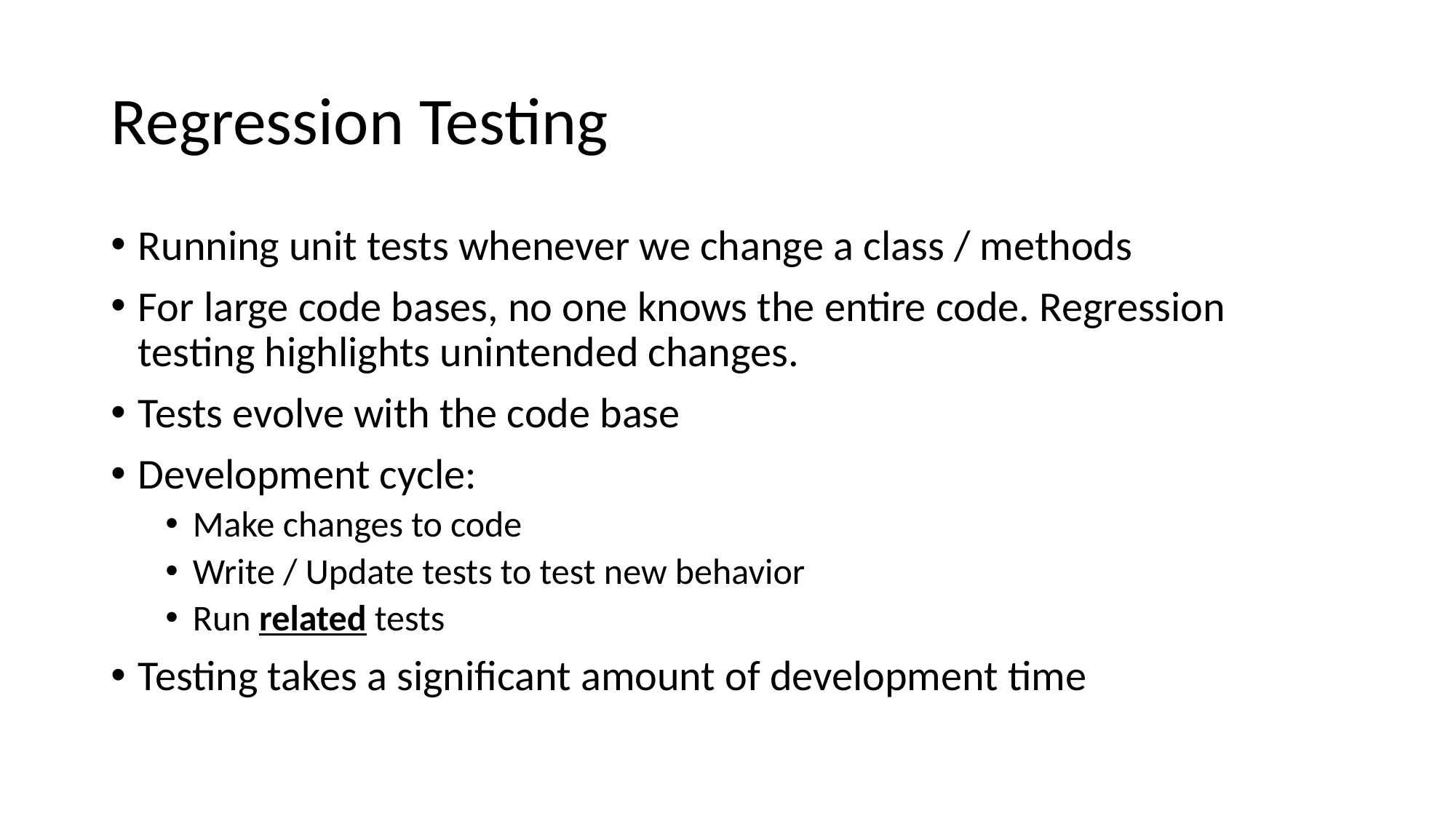

# Regression Testing
Running unit tests whenever we change a class / methods
For large code bases, no one knows the entire code. Regression testing highlights unintended changes.
Tests evolve with the code base
Development cycle:
Make changes to code
Write / Update tests to test new behavior
Run related tests
Testing takes a significant amount of development time